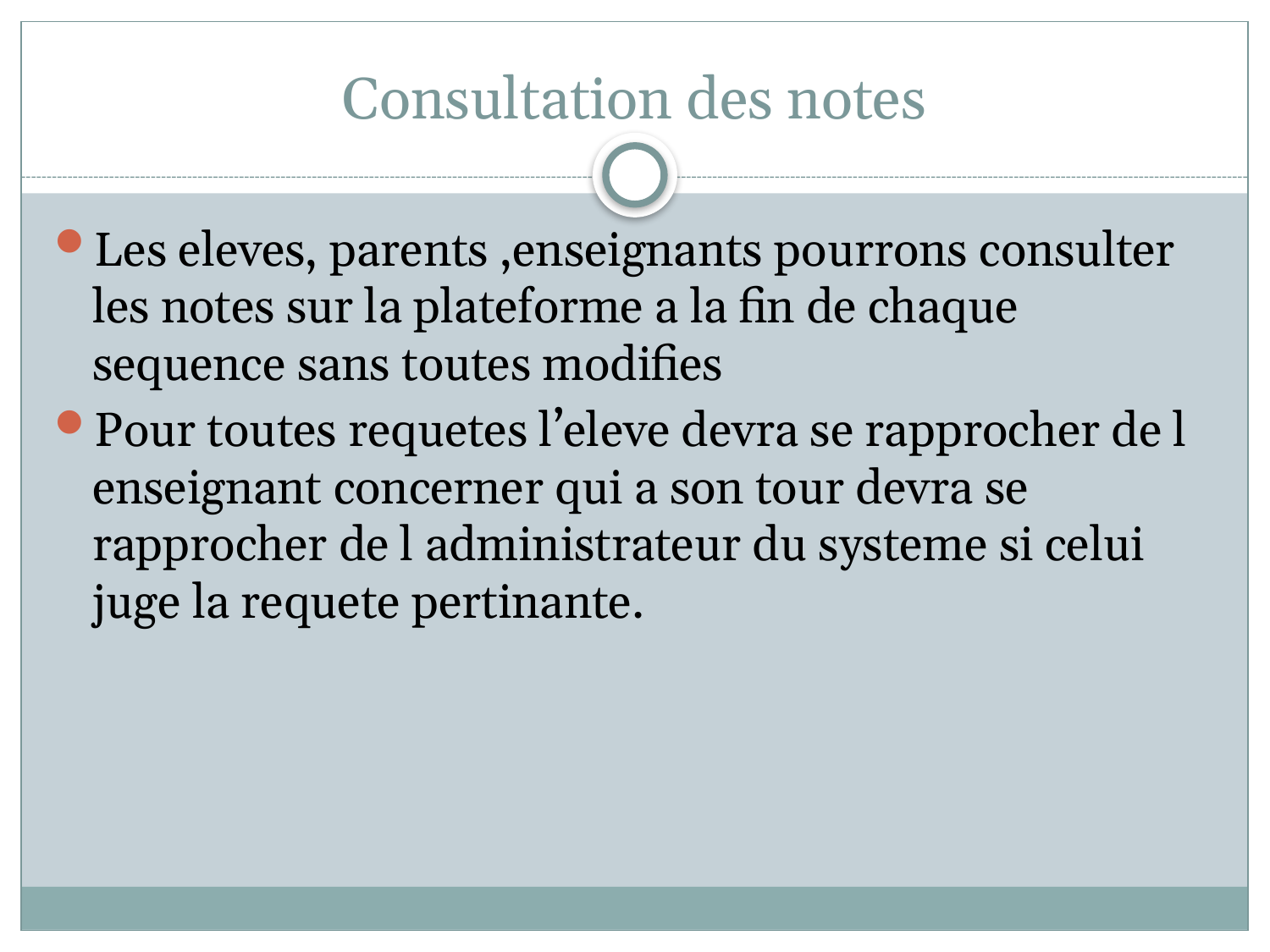

# Consultation des notes
Les eleves, parents ,enseignants pourrons consulter les notes sur la plateforme a la fin de chaque sequence sans toutes modifies
Pour toutes requetes l’eleve devra se rapprocher de l enseignant concerner qui a son tour devra se rapprocher de l administrateur du systeme si celui juge la requete pertinante.